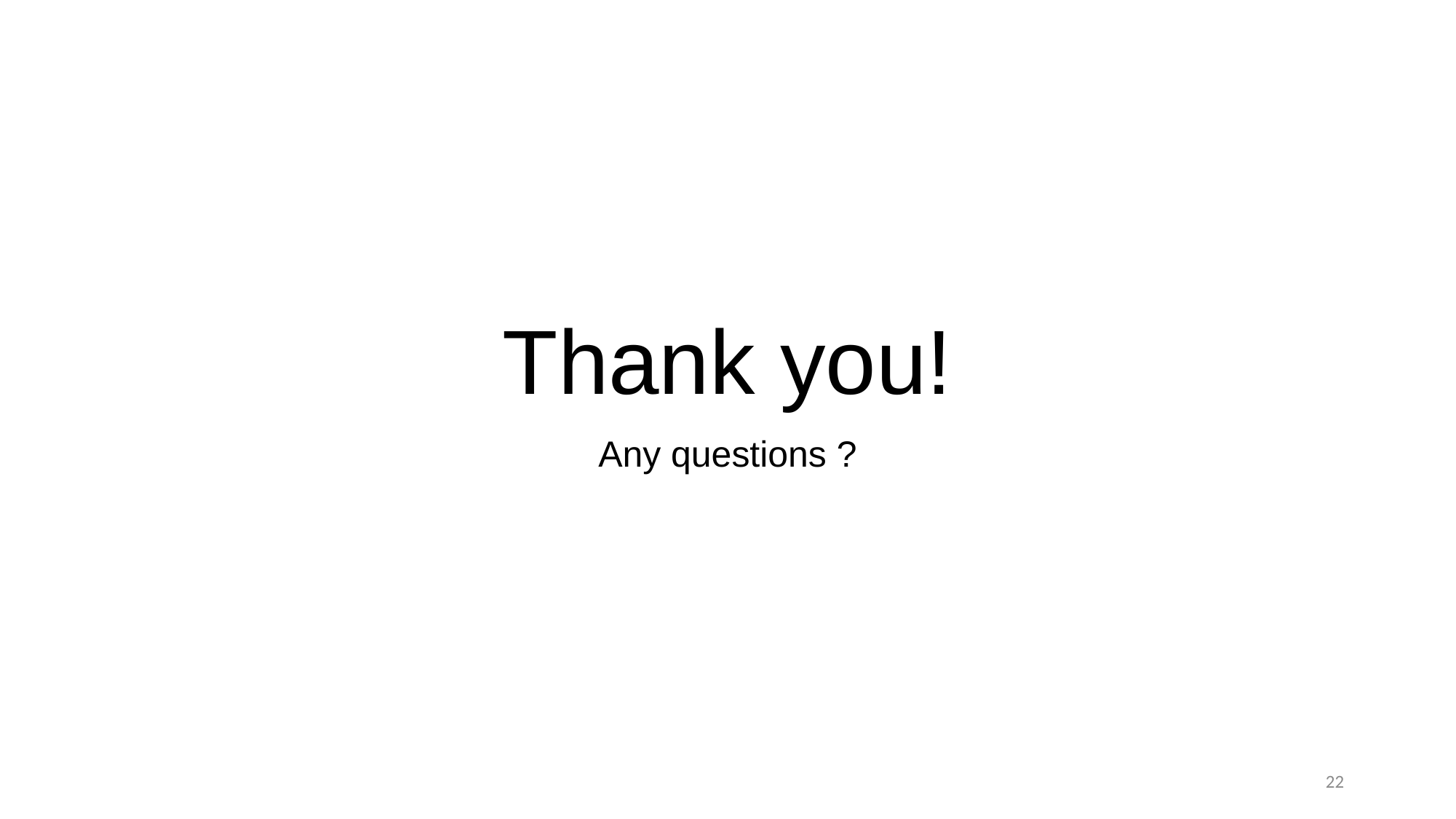

# Thank you!
Any questions ?
22